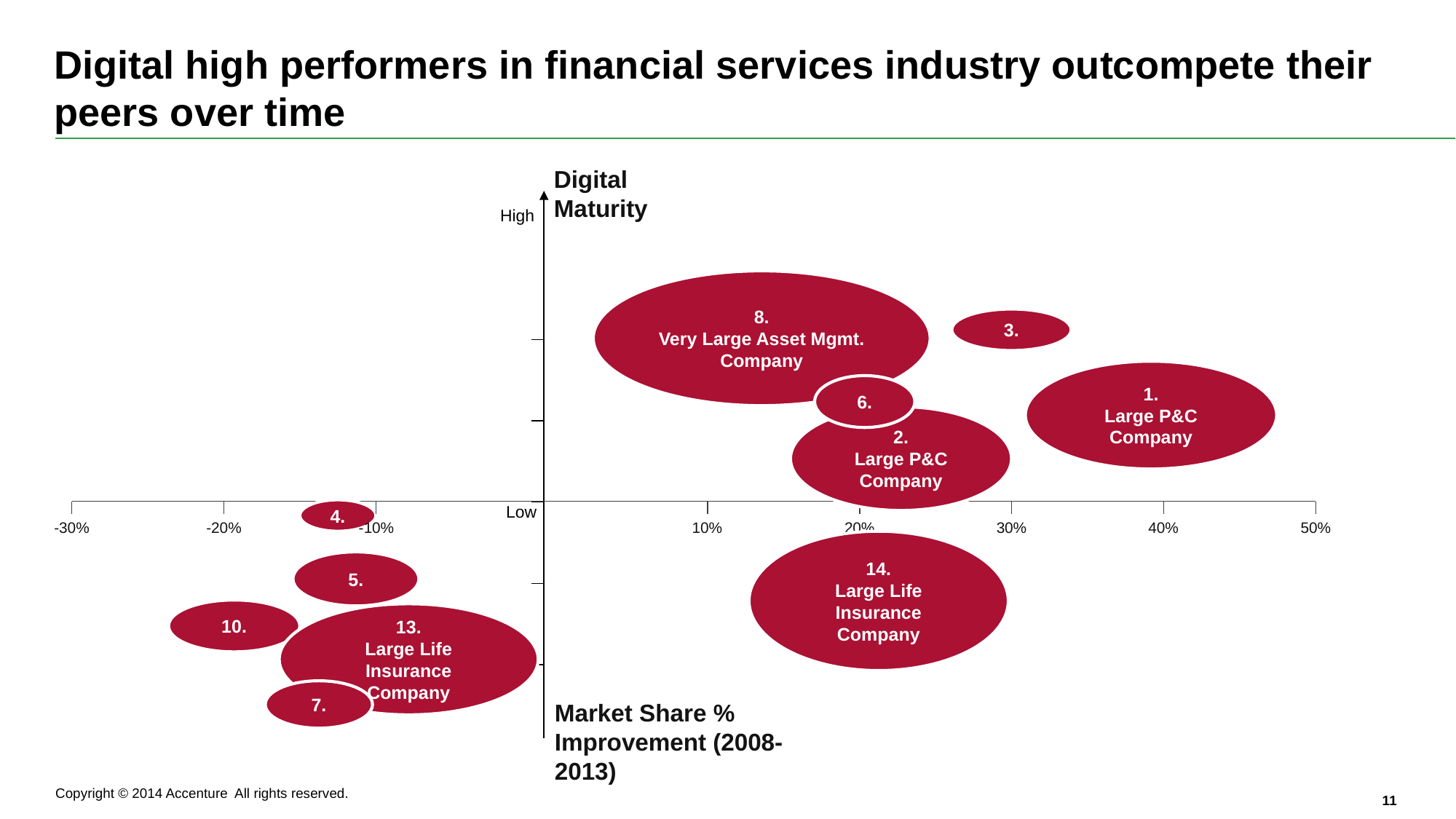

# Digital high performers in financial services industry outcompete their peers over time
Digital Maturity
High
8.
Very Large Asset Mgmt. Company
3.
1.
Large P&C Company
6.
2.
Large P&C Company
4.
Low
-30%
-20%
-10%
10%
20%
30%
40%
50%
14.
Large Life Insurance Company
5.
10.
13.
Large Life Insurance Company
7.
Market Share % Improvement (2008-2013)
Copyright © 2014 Accenture  All rights reserved.
11